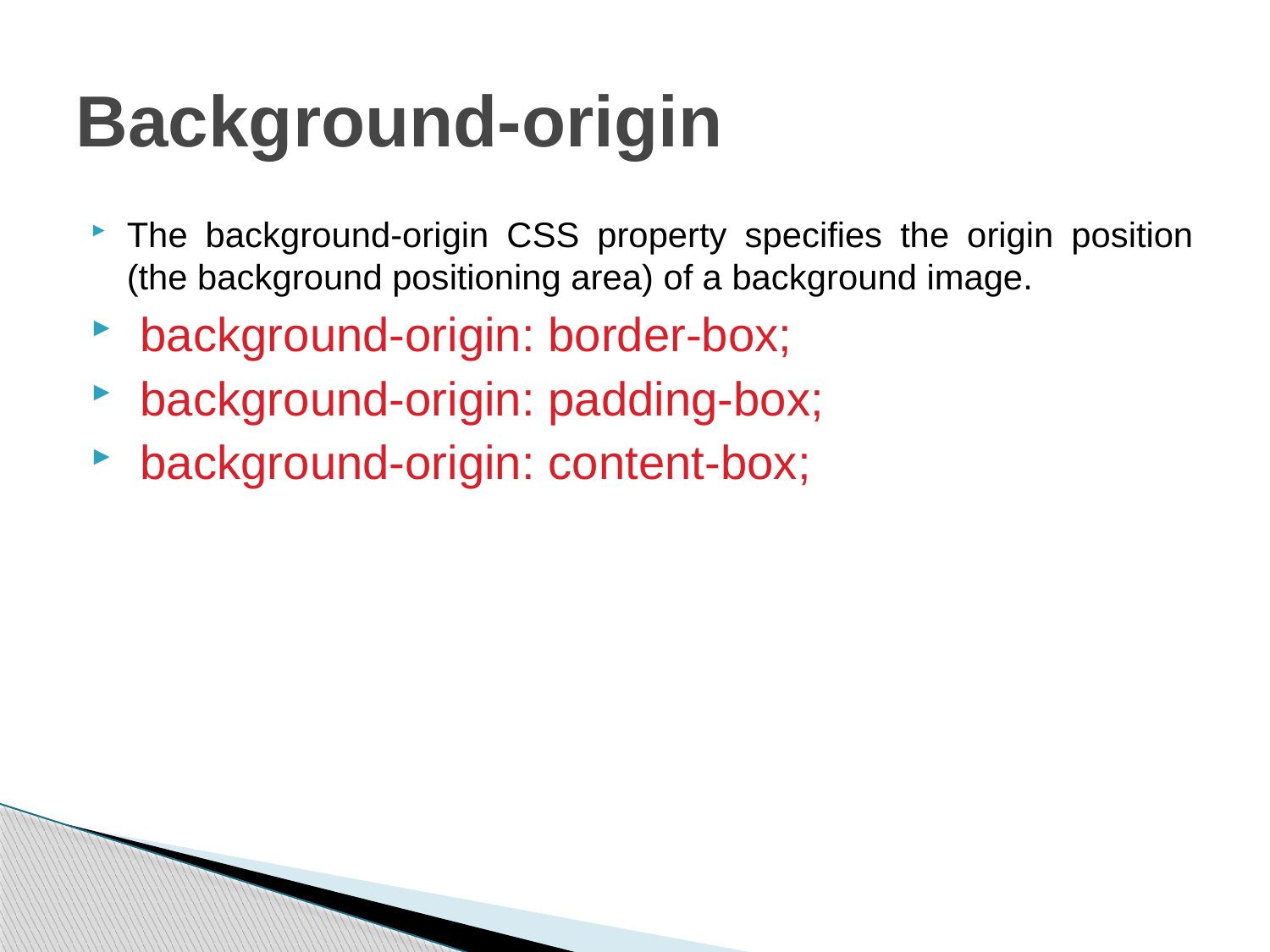

# Background-origin
The background-origin CSS property specifies the origin position (the background positioning area) of a background image.
 background-origin: border-box;
 background-origin: padding-box;
 background-origin: content-box;